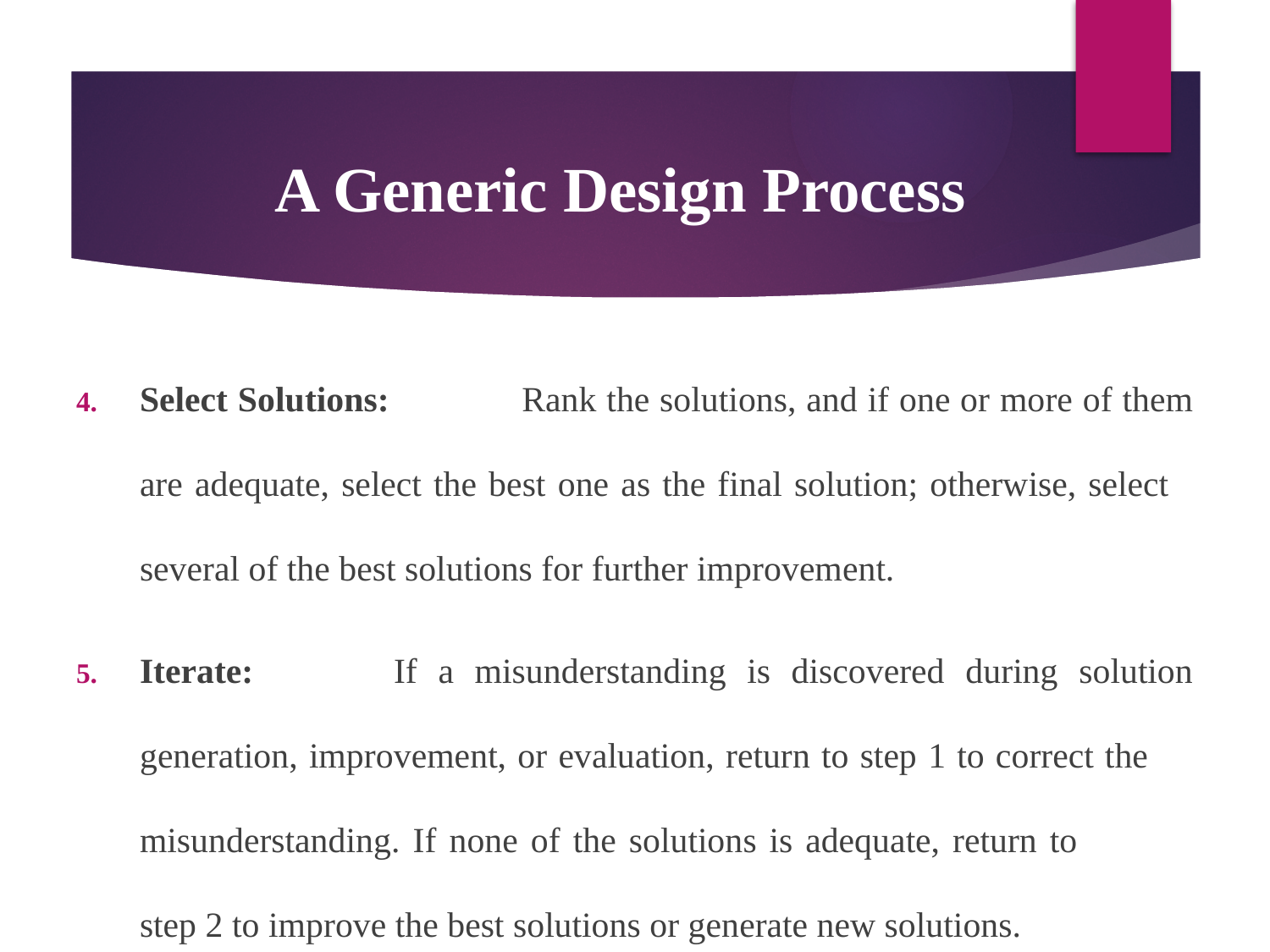

# A Generic Design Process
Select Solutions:		Rank the solutions, and if one or more of them are adequate, select the best one as the final solution; otherwise, select 	several of the best solutions for further improvement.
Iterate:		If a misunderstanding is discovered during solution generation, improvement, or evaluation, return to step 1 to correct the     misunderstanding. If none of the solutions is adequate, return to 	step 2 to improve the best solutions or generate new solutions.